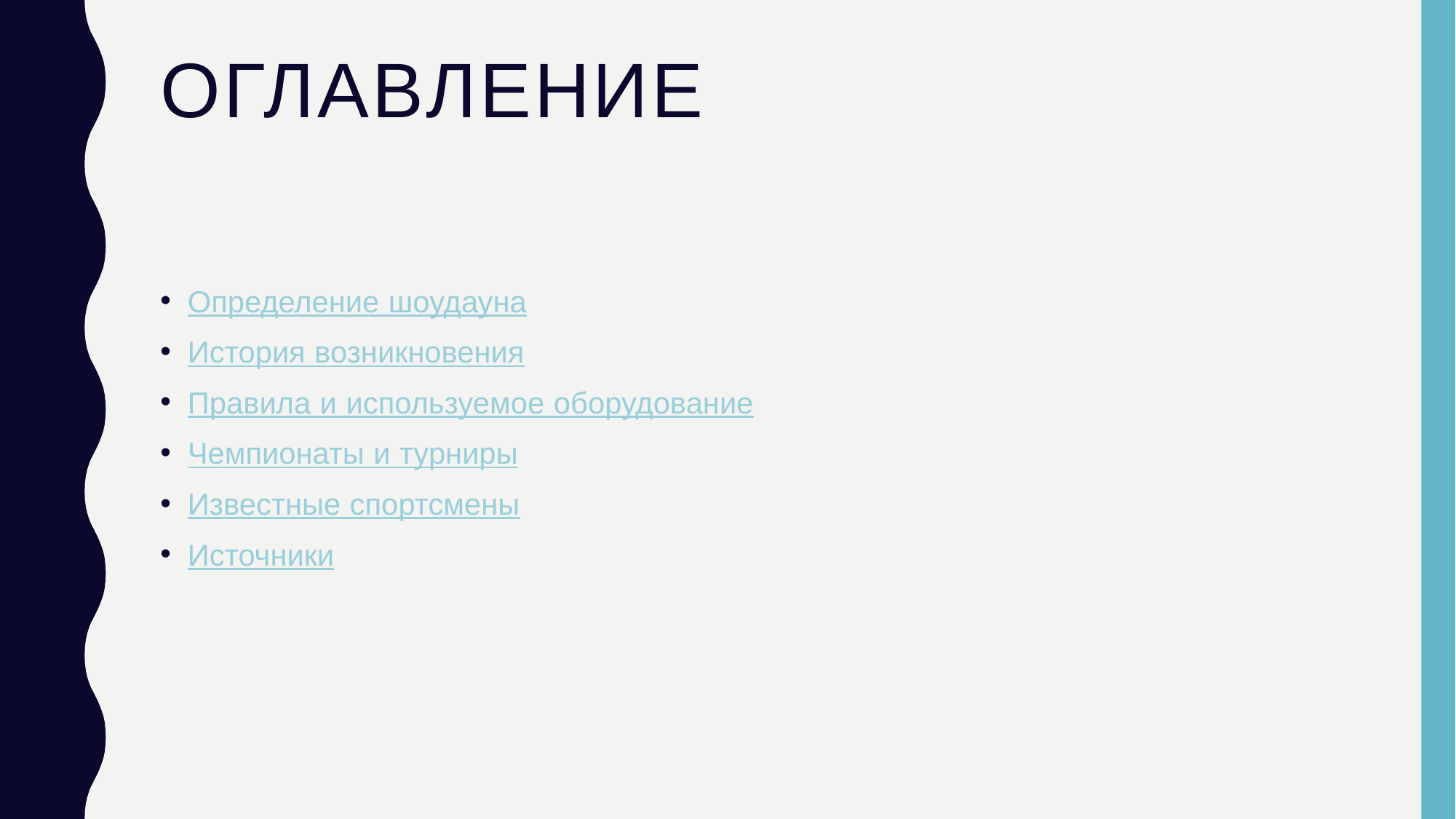

# Оглавление
Определение шоудауна
История возникновения
Правила и используемое оборудование
Чемпионаты и турниры
Известные спортсмены
Источники